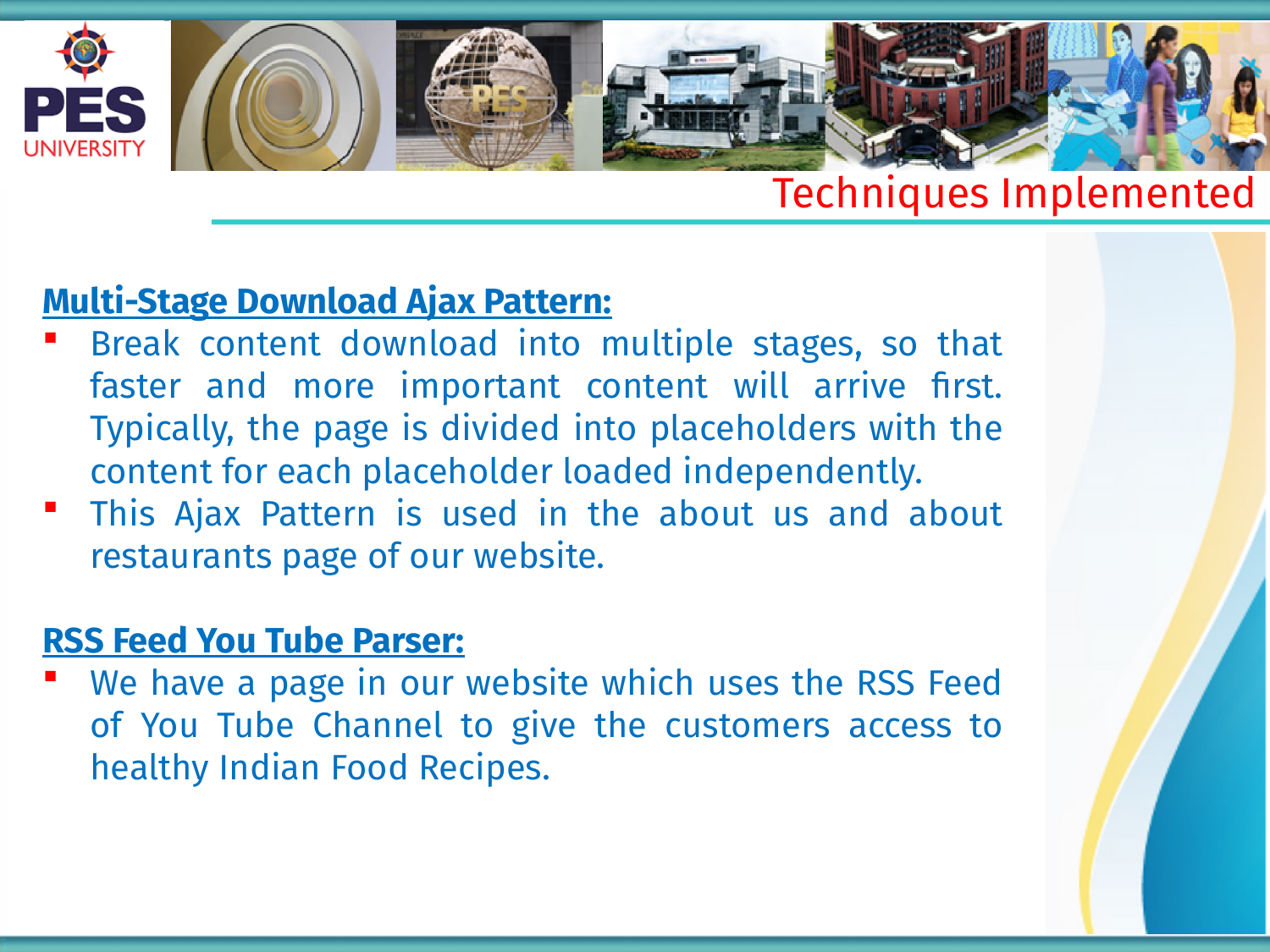

Techniques Implemented

Multi-Stage Download Ajax Pattern:
Break content download into multiple stages, so that faster and more important content will arrive first. Typically, the page is divided into placeholders with the content for each placeholder loaded independently.
This Ajax Pattern is used in the about us and about restaurants page of our website.

RSS Feed You Tube Parser:
We have a page in our website which uses the RSS Feed of You Tube Channel to give the customers access to healthy Indian Food Recipes.